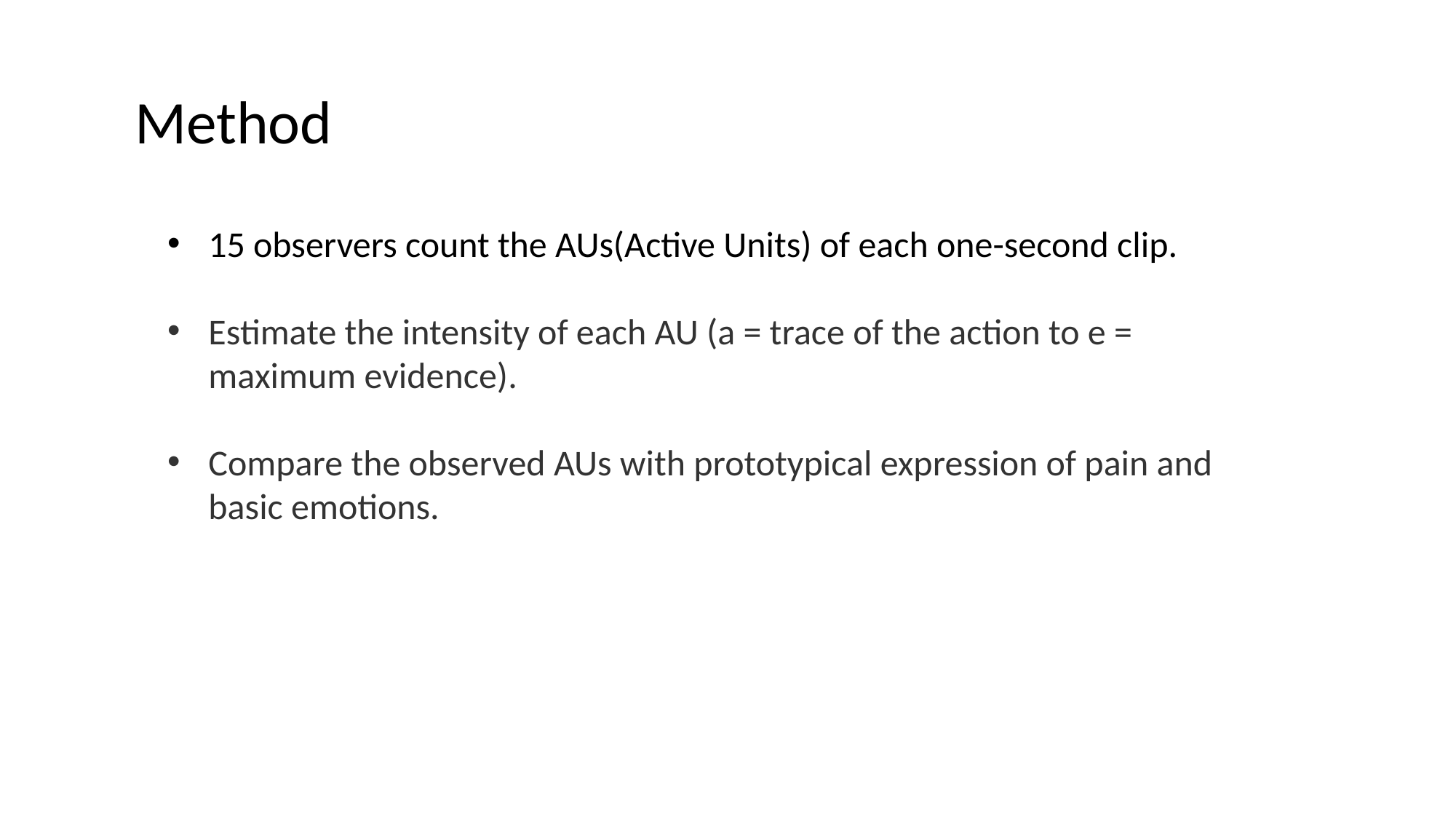

Method
15 observers count the AUs(Active Units) of each one-second clip.

Estimate the intensity of each AU (a = trace of the action to e = maximum evidence).

Compare the observed AUs with prototypical expression of pain and basic emotions.